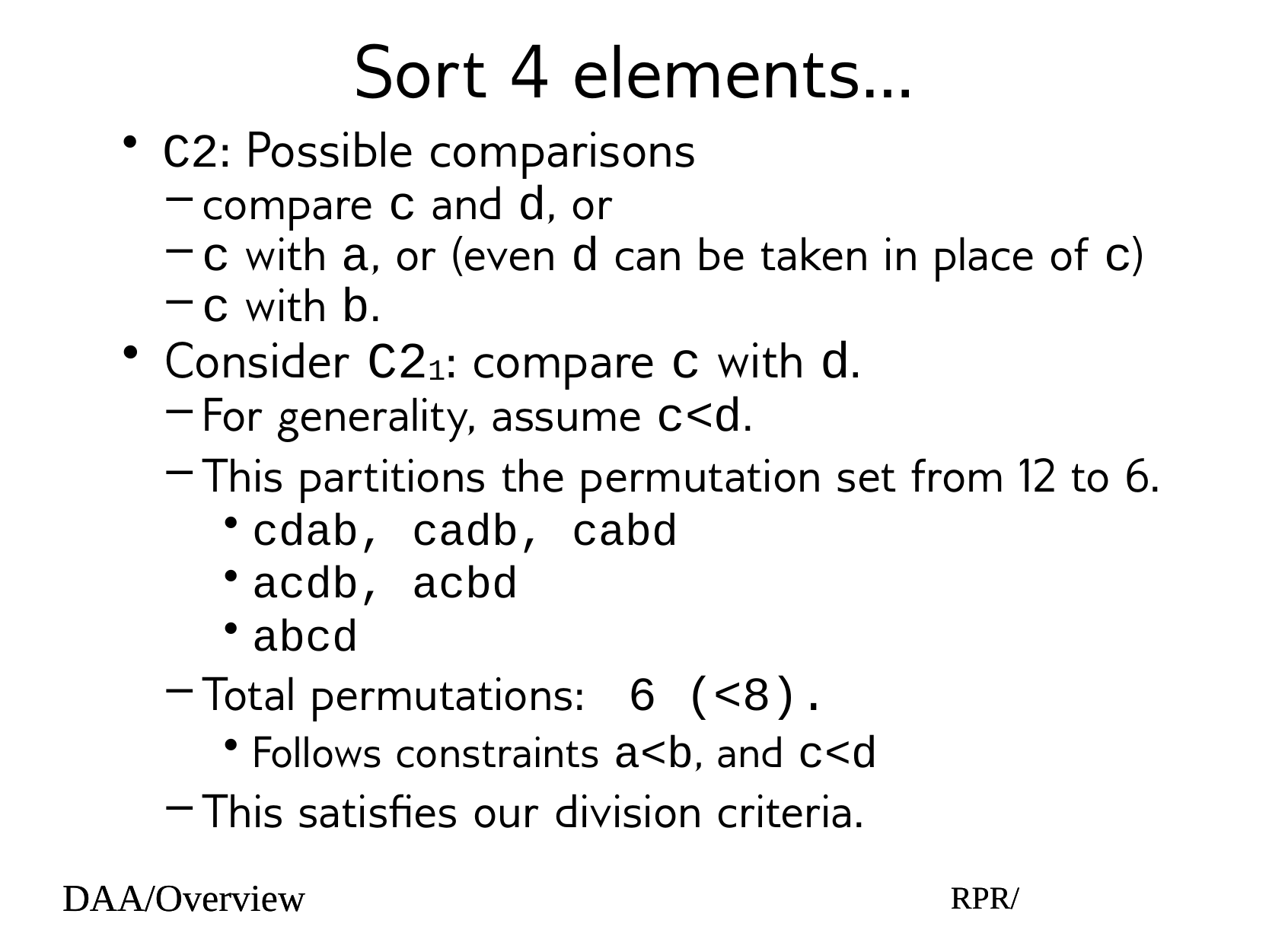

# Sort 4 elements…
C2: Possible comparisons
compare c and d, or
c with a, or (even d can be taken in place of c)
c with b.
Consider C21: compare c with d.
For generality, assume c<d.
This partitions the permutation set from 12 to 6.
cdab, cadb, cabd
acdb, acbd
abcd
Total permutations:  6 (<8).
Follows constraints a<b, and c<d
This satisfies our division criteria.
DAA/Overview
RPR/
7